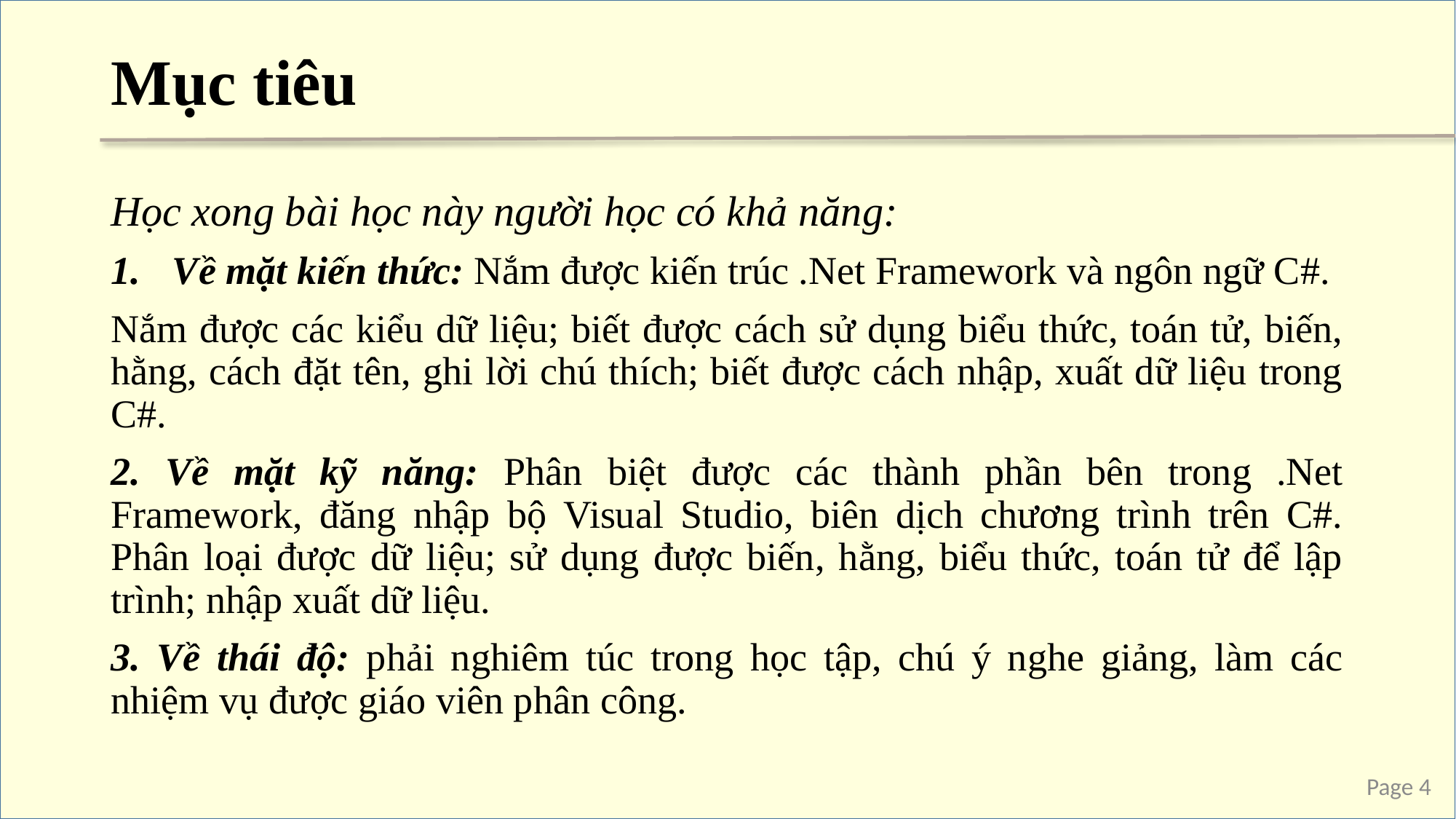

# Mục tiêu
Học xong bài học này người học có khả năng:
Về mặt kiến thức: Nắm được kiến trúc .Net Framework và ngôn ngữ C#.
Nắm được các kiểu dữ liệu; biết được cách sử dụng biểu thức, toán tử, biến, hằng, cách đặt tên, ghi lời chú thích; biết được cách nhập, xuất dữ liệu trong C#.
2. Về mặt kỹ năng: Phân biệt được các thành phần bên trong .Net Framework, đăng nhập bộ Visual Studio, biên dịch chương trình trên C#. Phân loại được dữ liệu; sử dụng được biến, hằng, biểu thức, toán tử để lập trình; nhập xuất dữ liệu.
3. Về thái độ: phải nghiêm túc trong học tập, chú ý nghe giảng, làm các nhiệm vụ được giáo viên phân công.
Page 4